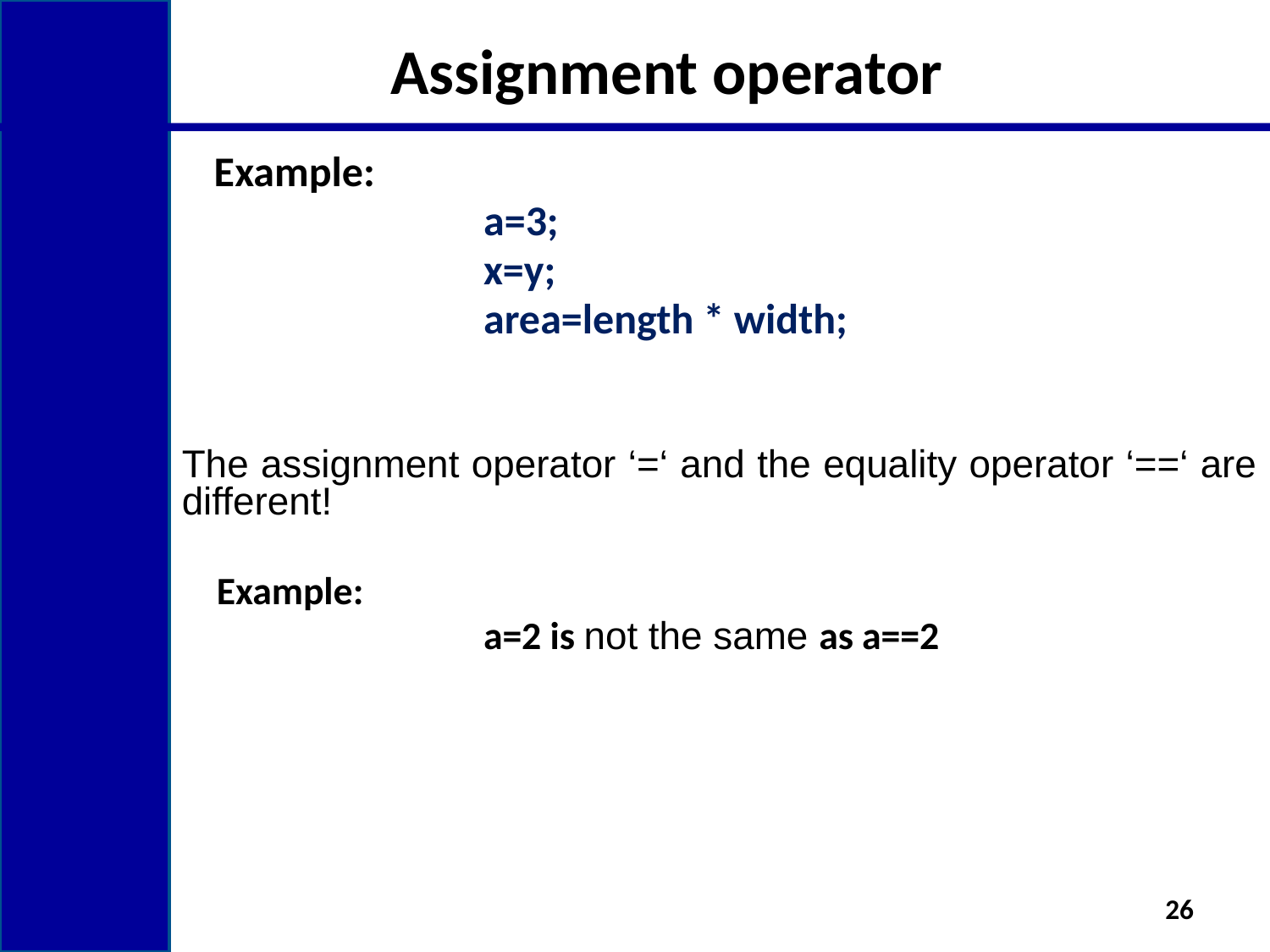

# Assignment operator
    Example:
    			a=3;
    			x=y;
			area=length * width;

The assignment operator ‘=‘ and the equality operator ‘==‘ are different!

    Example:
   			a=2 is not the same as a==2

26